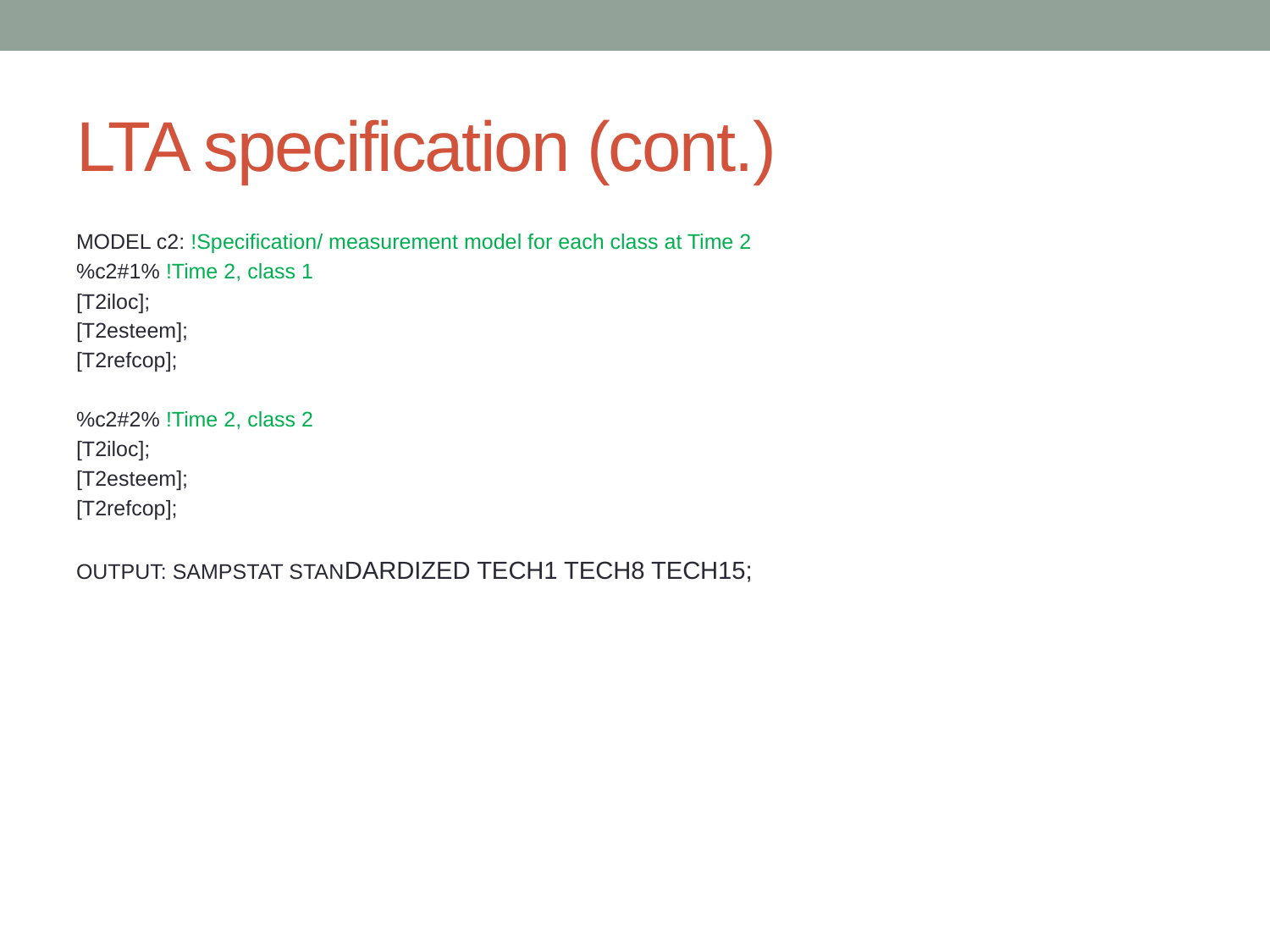

# LTA specification (cont.)
MODEL c2: !Specification/ measurement model for each class at Time 2
%c2#1% !Time 2, class 1
[T2iloc];
[T2esteem];
[T2refcop];

%c2#2% !Time 2, class 2
[T2iloc];
[T2esteem];
[T2refcop];

OUTPUT: SAMPSTAT STANDARDIZED TECH1 TECH8 TECH15;